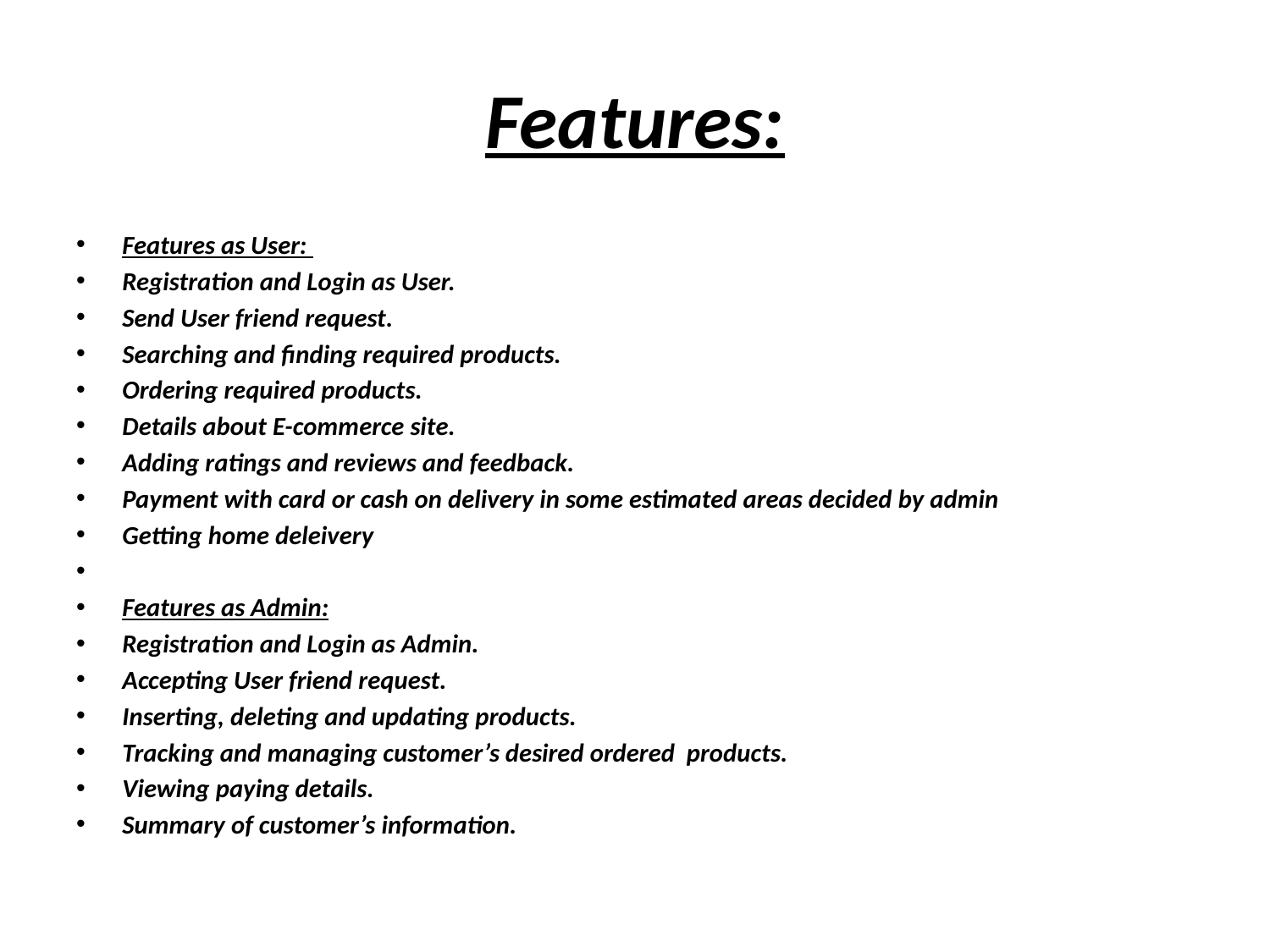

# Features:
Features as User:
Registration and Login as User.
Send User friend request.
Searching and finding required products.
Ordering required products.
Details about E-commerce site.
Adding ratings and reviews and feedback.
Payment with card or cash on delivery in some estimated areas decided by admin
Getting home deleivery

Features as Admin:
Registration and Login as Admin.
Accepting User friend request.
Inserting, deleting and updating products.
Tracking and managing customer’s desired ordered  products.
Viewing paying details.
Summary of customer’s information.